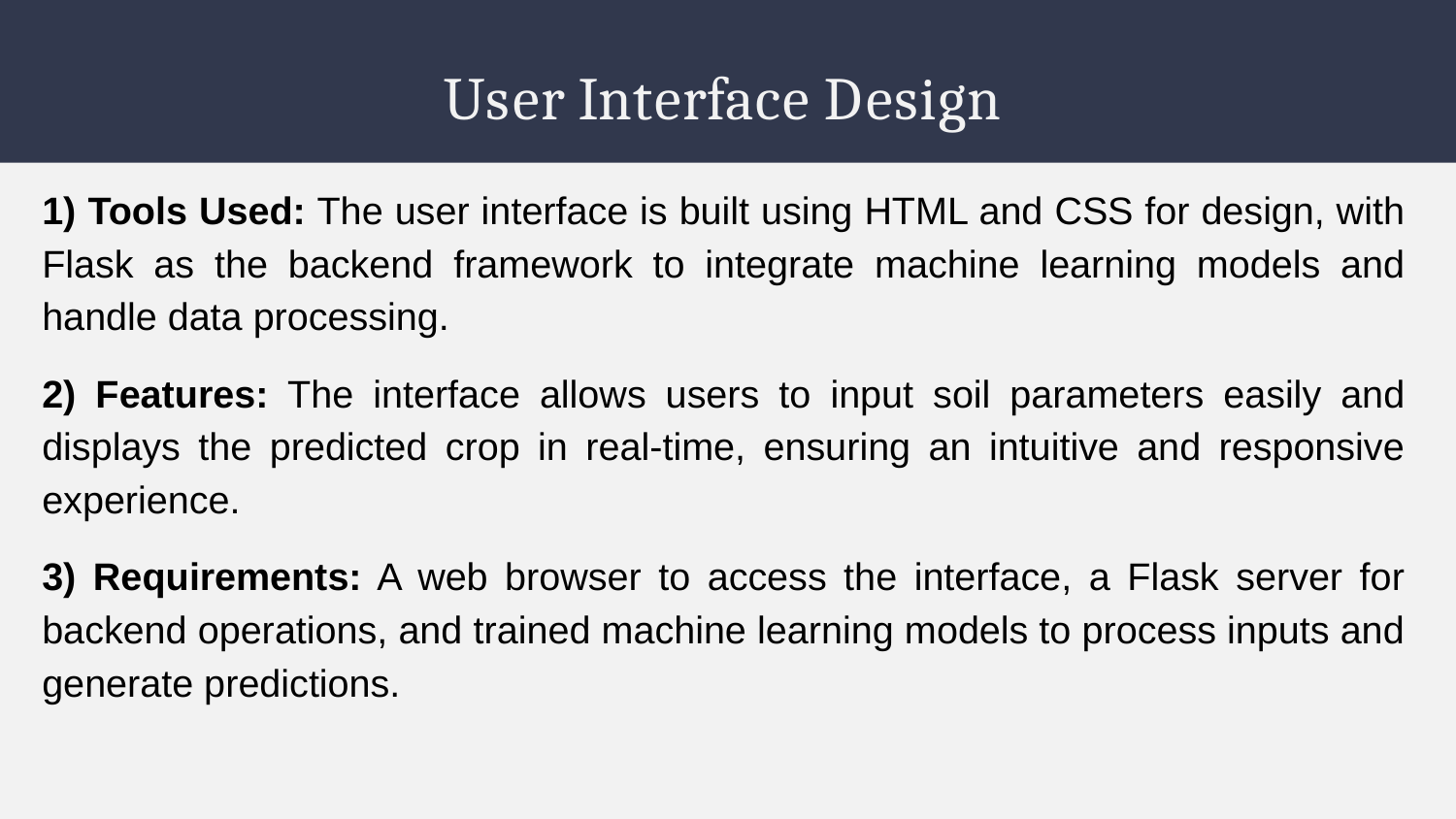

# User Interface Design
1) Tools Used: The user interface is built using HTML and CSS for design, with Flask as the backend framework to integrate machine learning models and handle data processing.
2) Features: The interface allows users to input soil parameters easily and displays the predicted crop in real-time, ensuring an intuitive and responsive experience.
3) Requirements: A web browser to access the interface, a Flask server for backend operations, and trained machine learning models to process inputs and generate predictions.